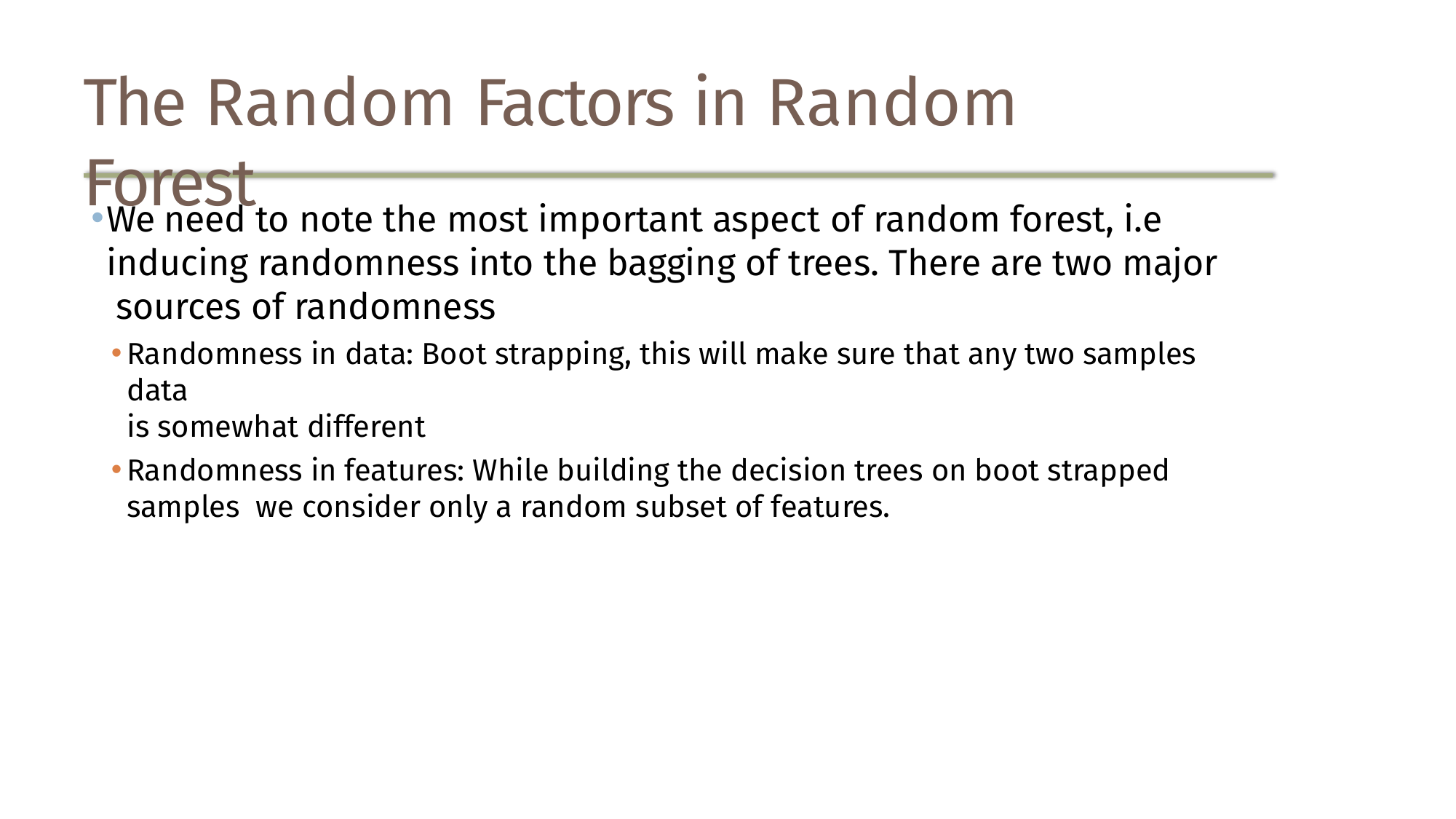

# The Random Factors in Random Forest
We need to note the most important aspect of random forest, i.e  inducing randomness into the bagging of trees. There are two major  sources of randomness
Randomness in data: Boot strapping, this will make sure that any two samples data
is somewhat different
Randomness in features: While building the decision trees on boot strapped samples  we consider only a random subset of features.